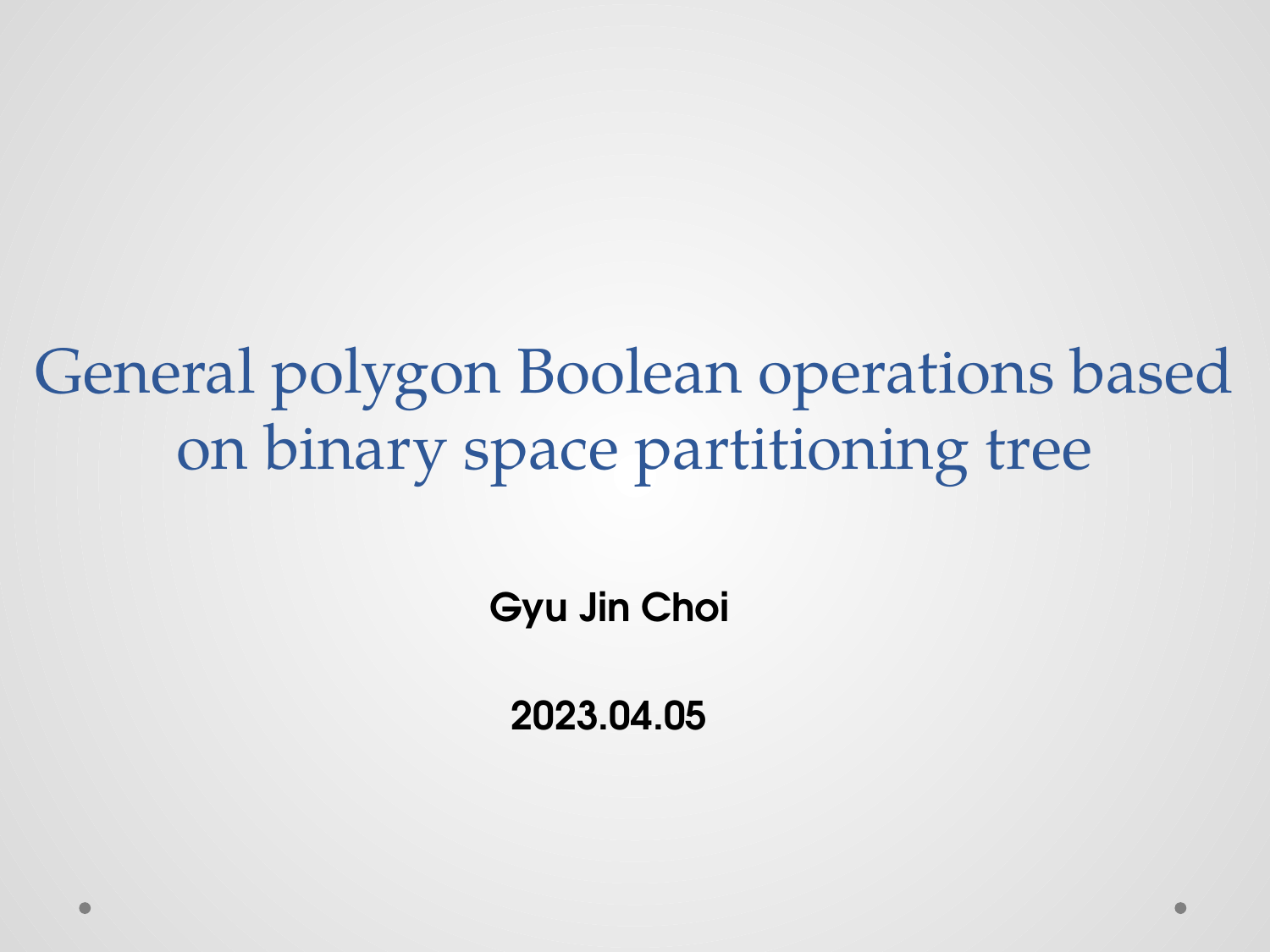

# General polygon Boolean operations based on binary space partitioning tree
Gyu Jin Choi

2023.04.05